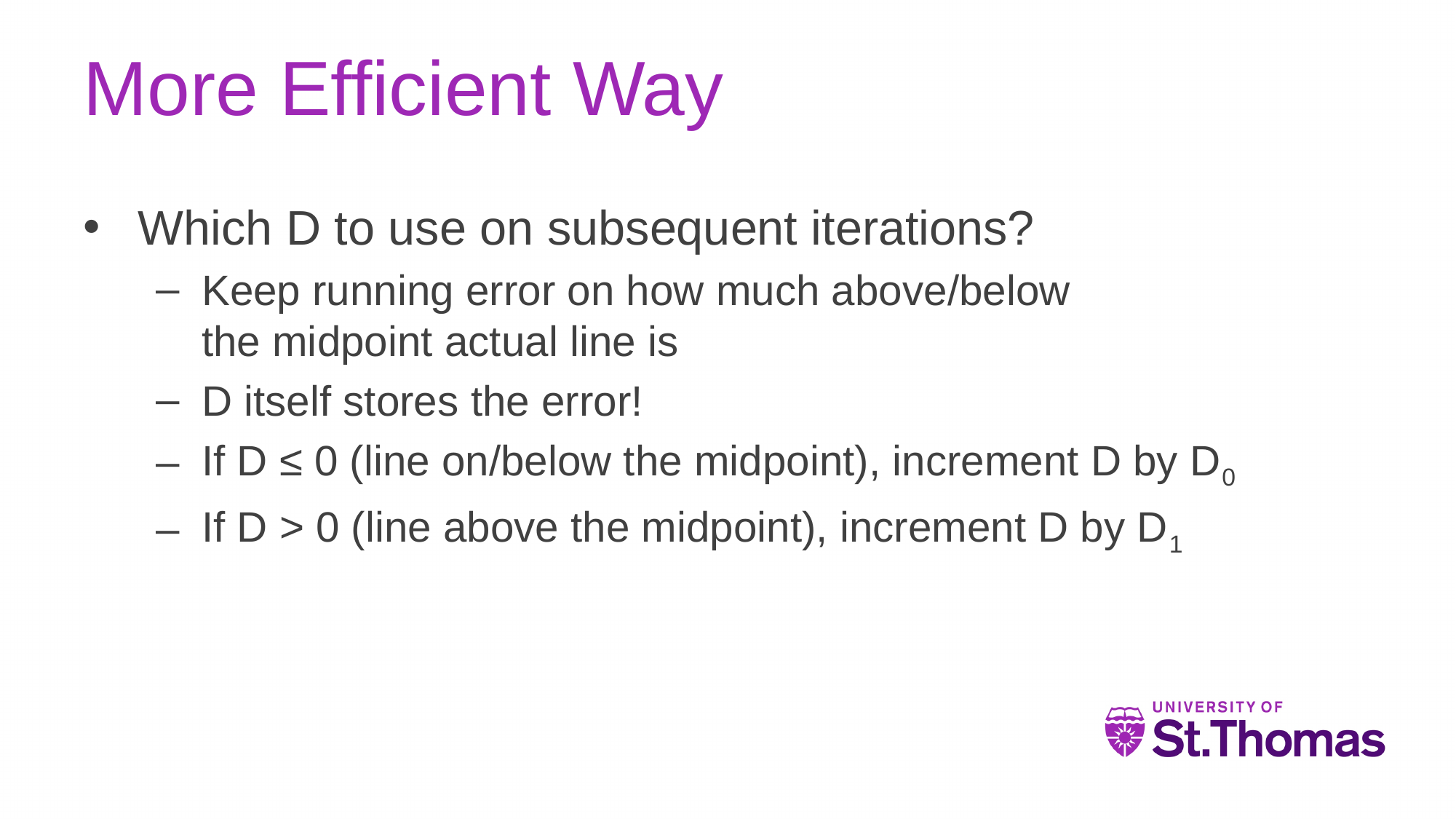

# More Efficient Way
Which D to use on subsequent iterations?
Keep running error on how much above/below
the midpoint actual line is
D itself stores the error!
If D ≤ 0 (line on/below the midpoint), increment D by D0
If D > 0 (line above the midpoint), increment D by D1